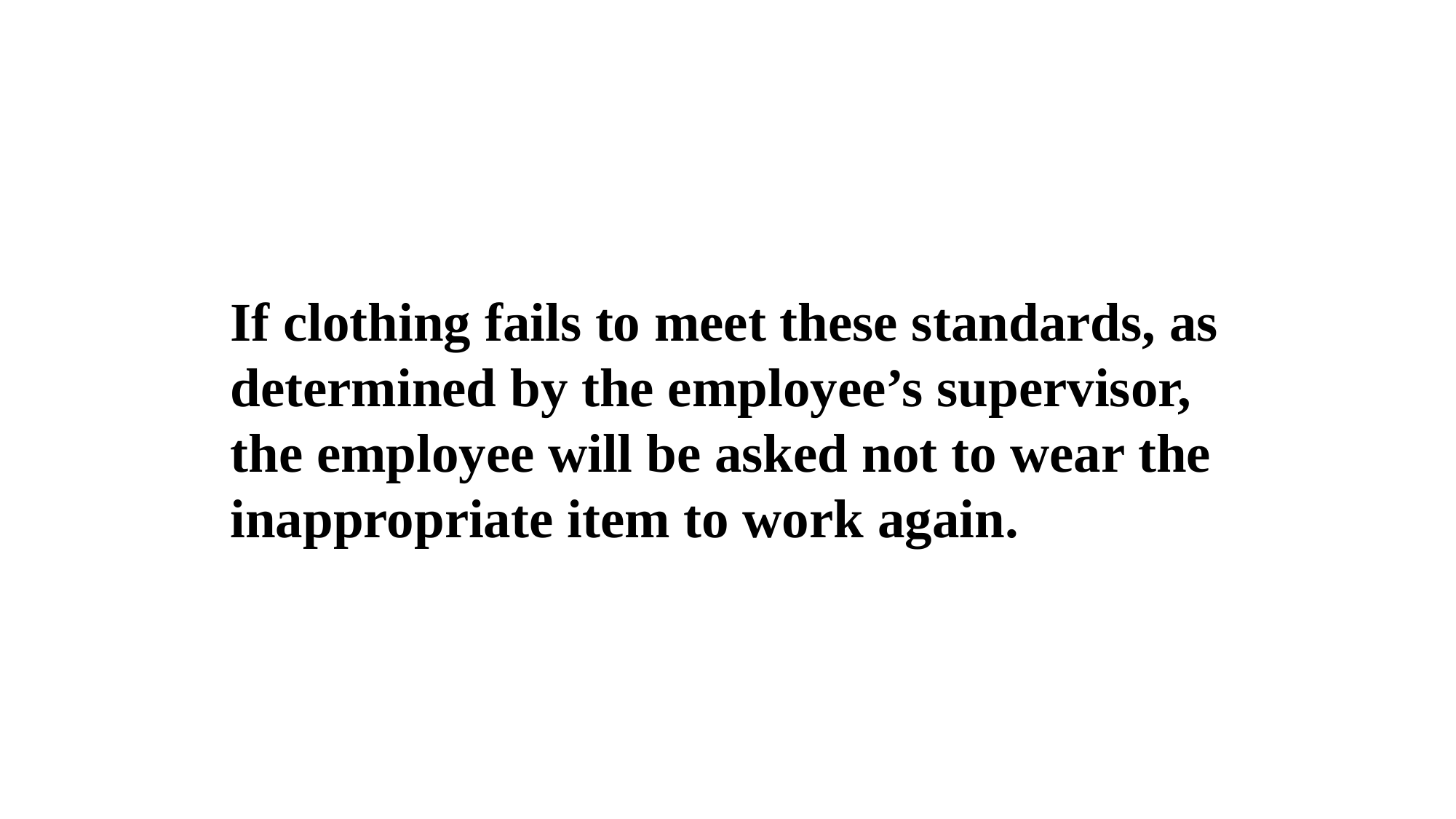

If clothing fails to meet these standards, as determined by the employee’s supervisor, the employee will be asked not to wear the inappropriate item to work again.